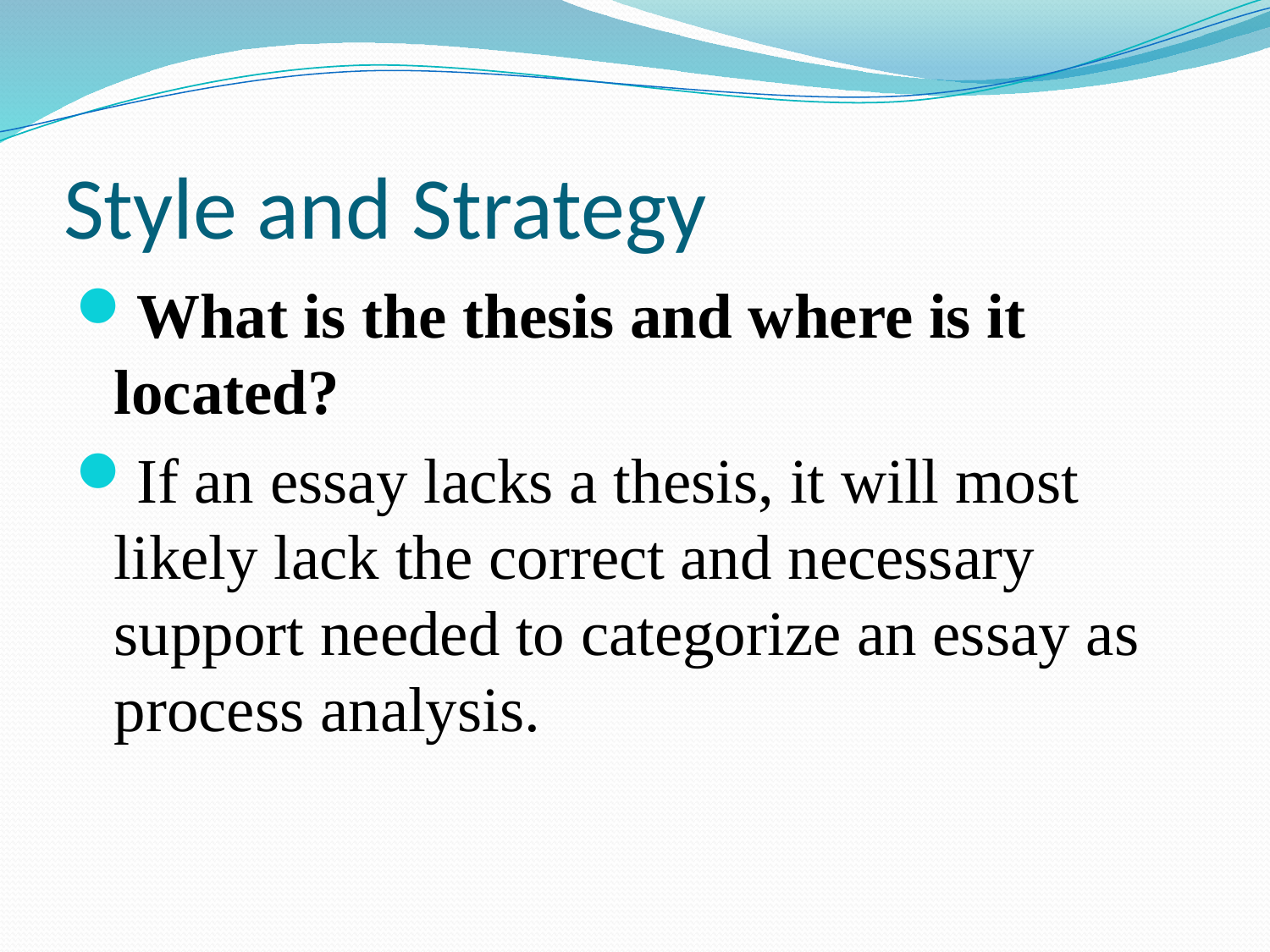

# Style and Strategy
What is the thesis and where is it located?
If an essay lacks a thesis, it will most likely lack the correct and necessary support needed to categorize an essay as process analysis.